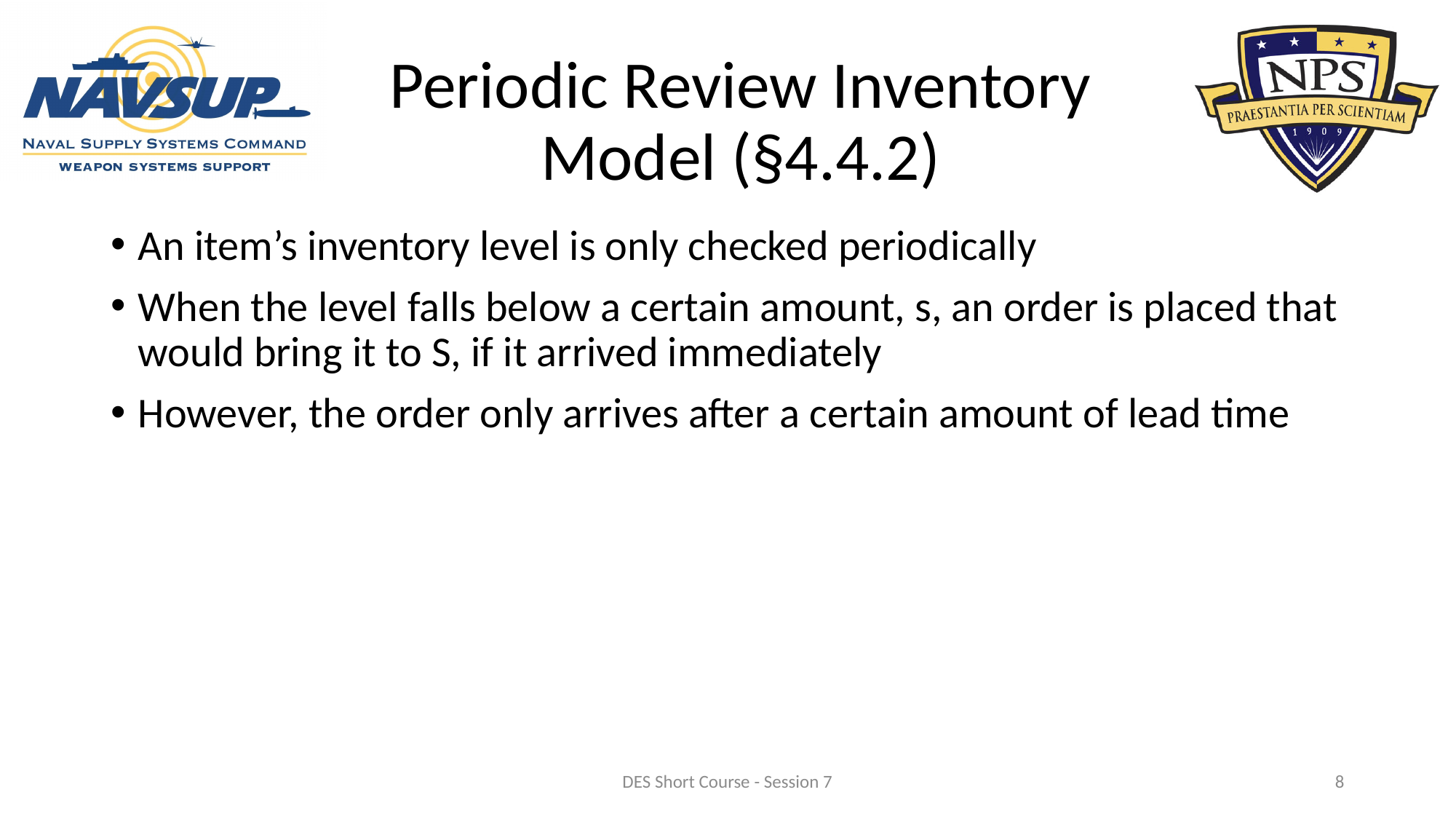

# Periodic Review Inventory Model (§4.4.2)
An item’s inventory level is only checked periodically
When the level falls below a certain amount, s, an order is placed that would bring it to S, if it arrived immediately
However, the order only arrives after a certain amount of lead time
DES Short Course - Session 7
8